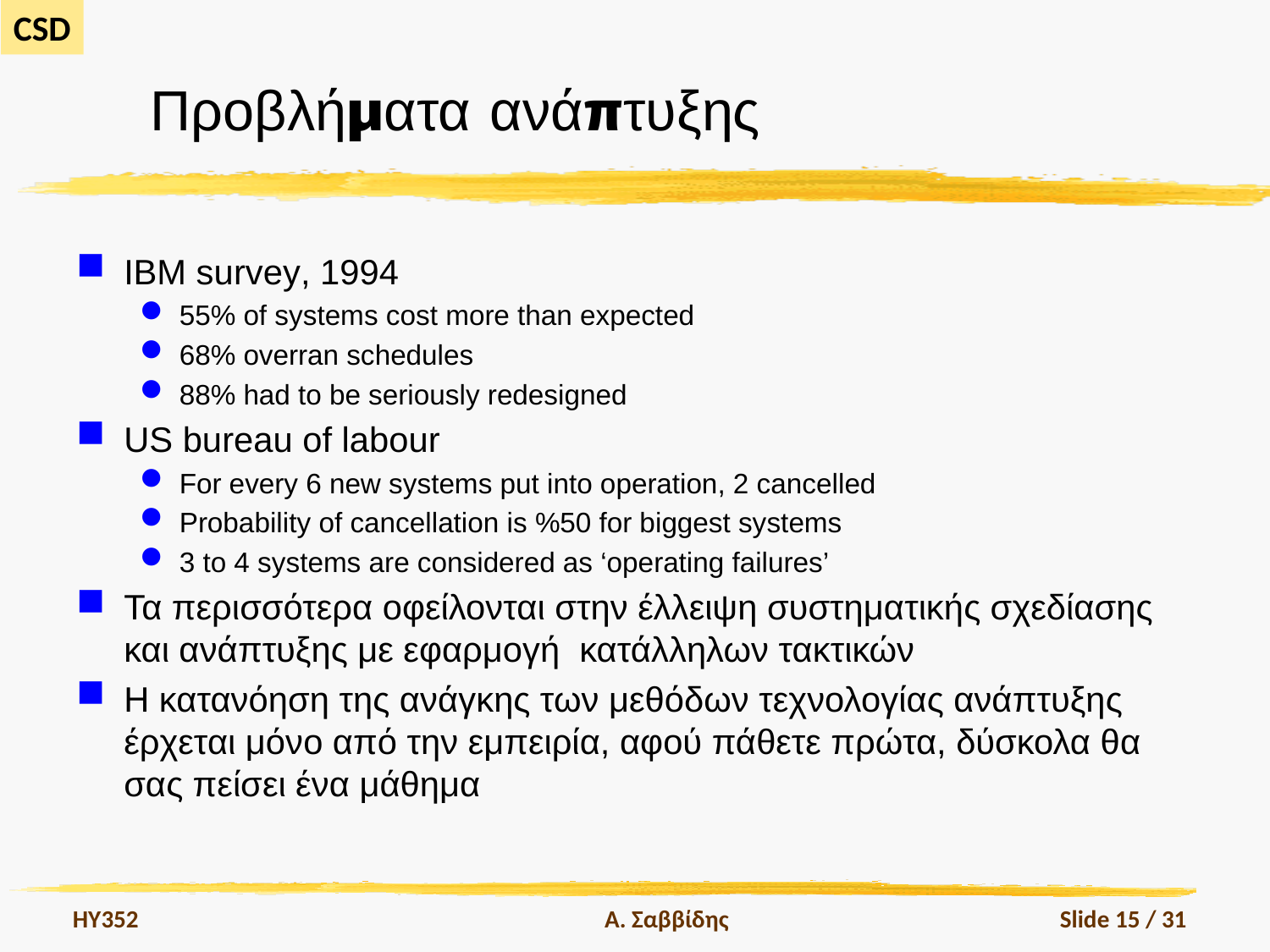

# Προβλήματα ανάπτυξης
IBM survey, 1994
55% of systems cost more than expected
68% overran schedules
88% had to be seriously redesigned
US bureau of labour
For every 6 new systems put into operation, 2 cancelled
Probability of cancellation is %50 for biggest systems
3 to 4 systems are considered as ‘operating failures’
Τα περισσότερα οφείλονται στην έλλειψη συστηματικής σχεδίασης και ανάπτυξης με εφαρμογή  κατάλληλων τακτικών
Η κατανόηση της ανάγκης των μεθόδων τεχνολογίας ανάπτυξης έρχεται μόνο από την εμπειρία, αφού πάθετε πρώτα, δύσκολα θα σας πείσει ένα μάθημα
HY352
Α. Σαββίδης
Slide 15 / 31